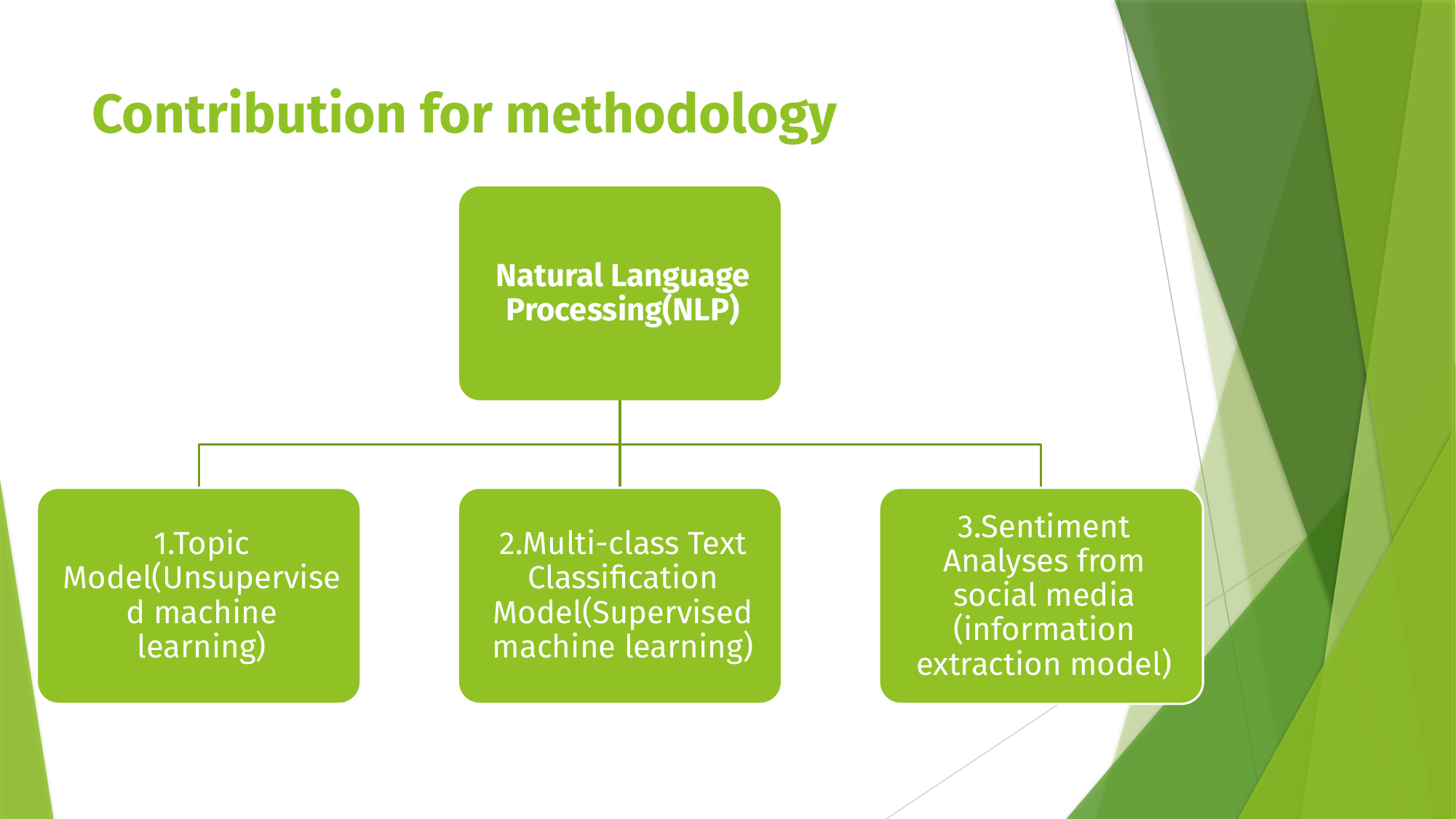

# Contribution for methodology
Natural Language Processing(NLP)
1.Topic Model(Unsupervised machine learning)
2.Multi-class Text Classification Model(Supervised machine learning)
3.Sentiment Analyses from social media (information extraction model)